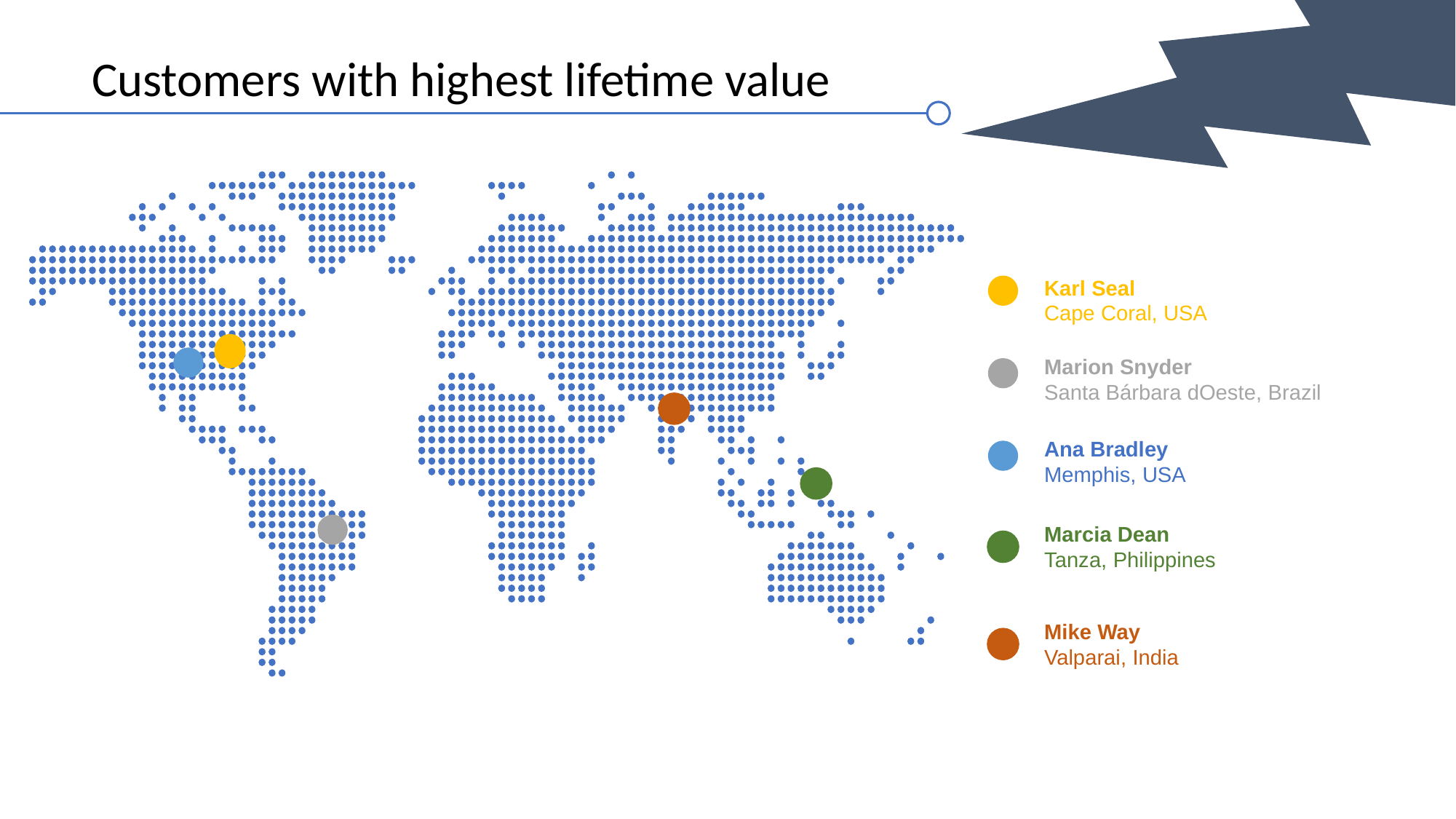

# Customers with highest lifetime value

Karl Seal
Cape Coral, USA

Marion Snyder
Santa Bárbara dOeste, Brazil

Ana Bradley
Memphis, USA

Marcia Dean
Tanza, Philippines

Mike Way
Valparai, India